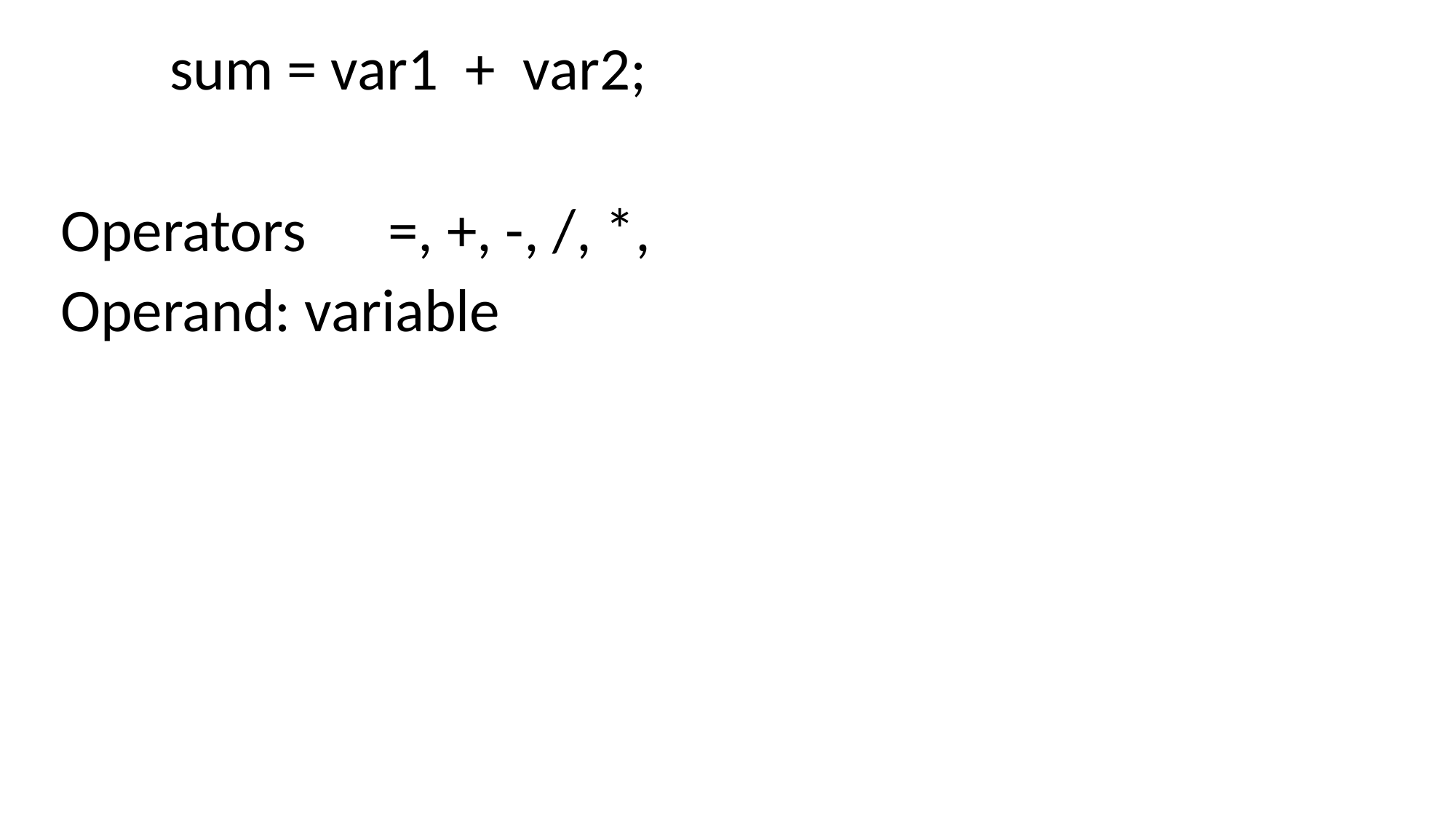

sum = var1  +  var2;

Operators	=, +, -, /, *,
Operand: variable